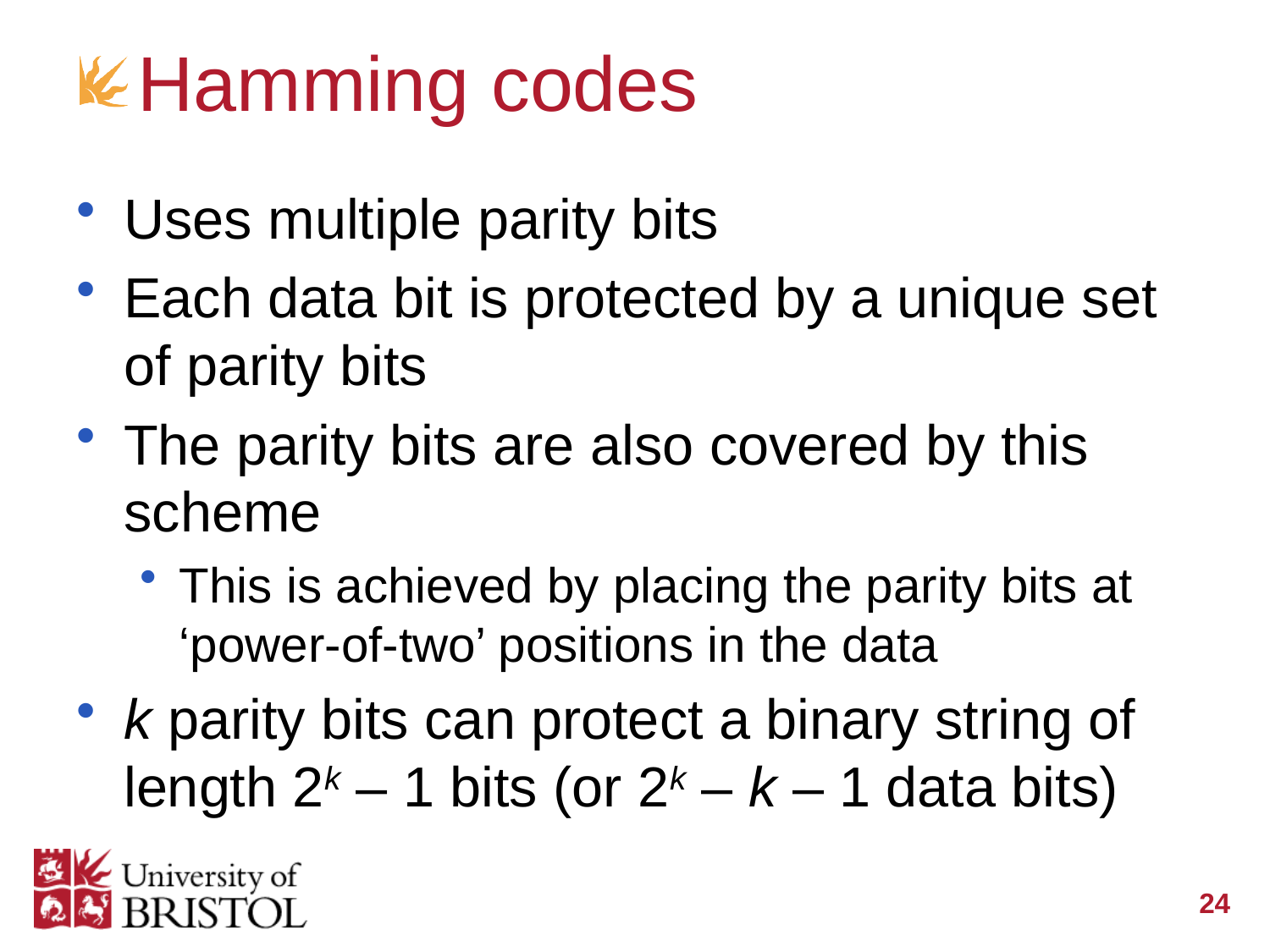

# Hamming codes
Uses multiple parity bits
Each data bit is protected by a unique set of parity bits
The parity bits are also covered by this scheme
This is achieved by placing the parity bits at ‘power-of-two’ positions in the data
k parity bits can protect a binary string of length 2k – 1 bits (or 2k – k – 1 data bits)
24